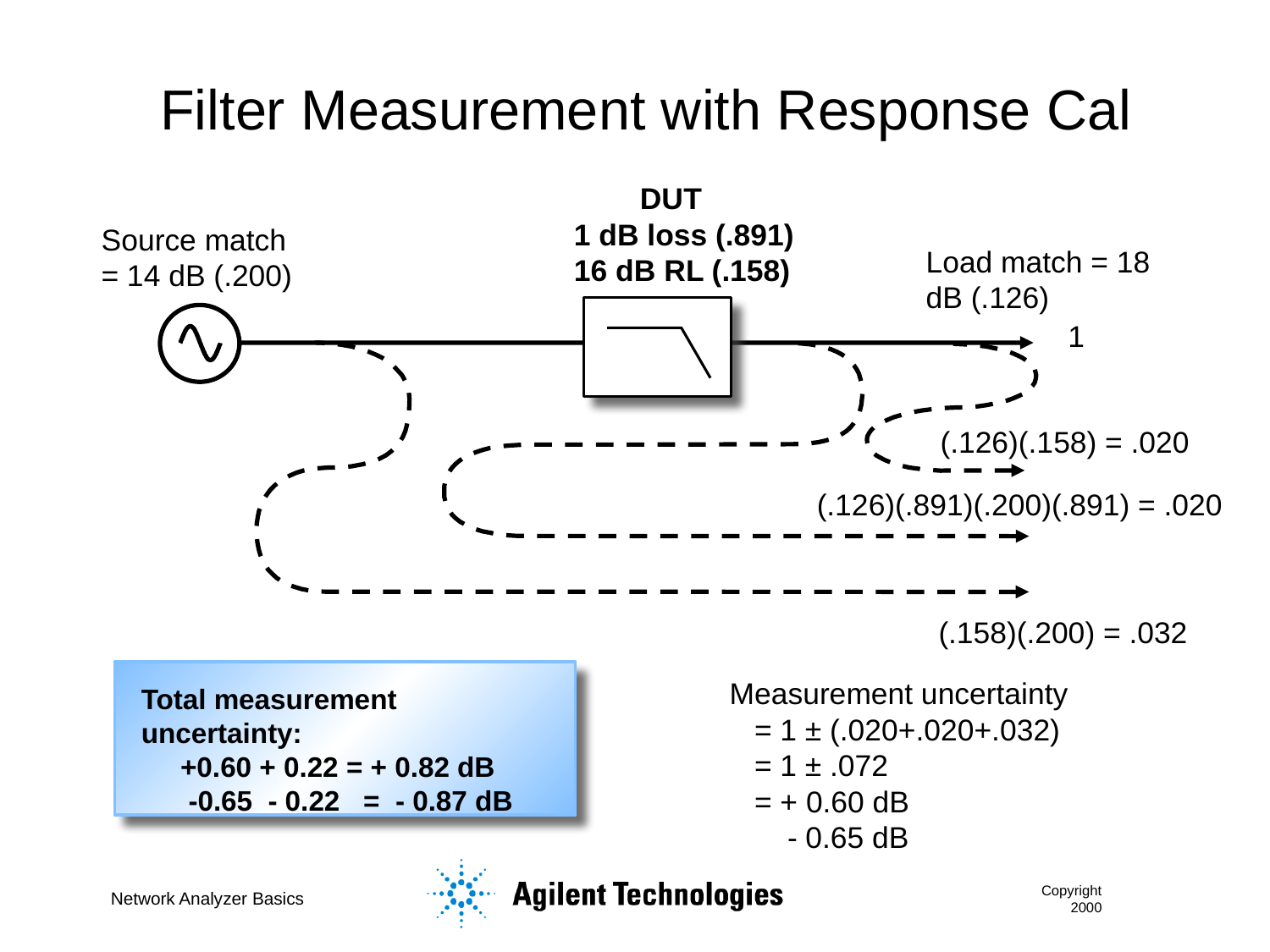

Filter Measurement with Response Cal
        DUT
1 dB loss (.891)
16 dB RL (.158)
Source match = 14 dB (.200)
Load match = 18 dB (.126)

1

(.126)(.158) = .020
(.126)(.891)(.200)(.891) = .020
(.158)(.200) = .032

Total measurement uncertainty:
     +0.60 + 0.22 = + 0.82 dB
      -0.65  - 0.22   =  - 0.87 dB
Measurement uncertainty
   = 1 ± (.020+.020+.032)
   = 1 ± .072
   = + 0.60 dB
       - 0.65 dB
Copyright 2000
Network Analyzer Basics